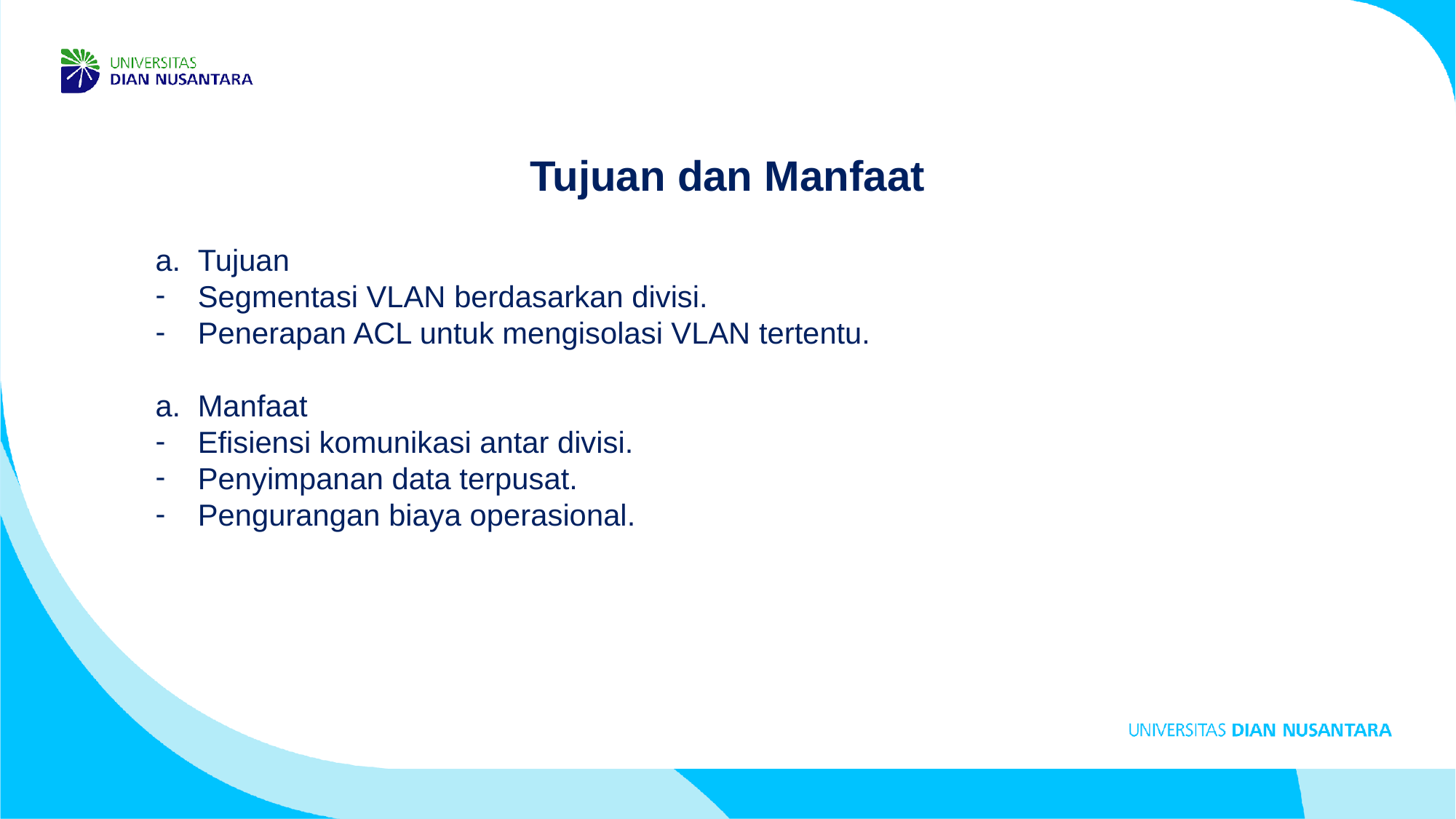

Tujuan dan Manfaat
Tujuan
Segmentasi VLAN berdasarkan divisi.
Penerapan ACL untuk mengisolasi VLAN tertentu.

Manfaat
Efisiensi komunikasi antar divisi.
Penyimpanan data terpusat.
Pengurangan biaya operasional.